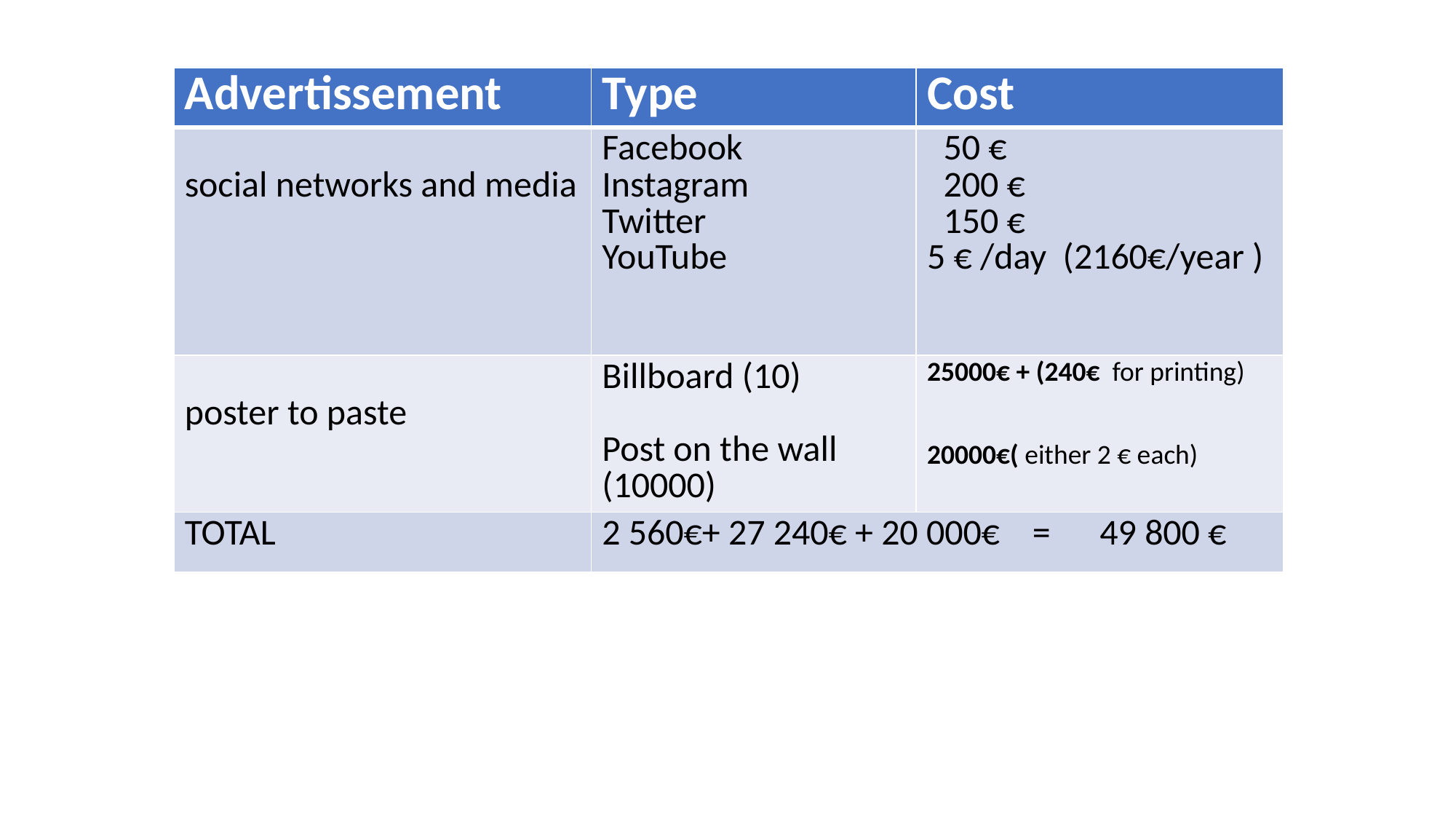

| Advertissement | Type | Cost |
| --- | --- | --- |
| social networks and media | Facebook Instagram Twitter YouTube | 50 € 200 € 150 € 5 € /day (2160€/year ) |
| poster to paste | Billboard (10) Post on the wall (10000) | 25000€ + (240€ for printing) 20000€( either 2 € each) |
| TOTAL | 2 560€+ 27 240€ + 20 000€ = 49 800 € |  |